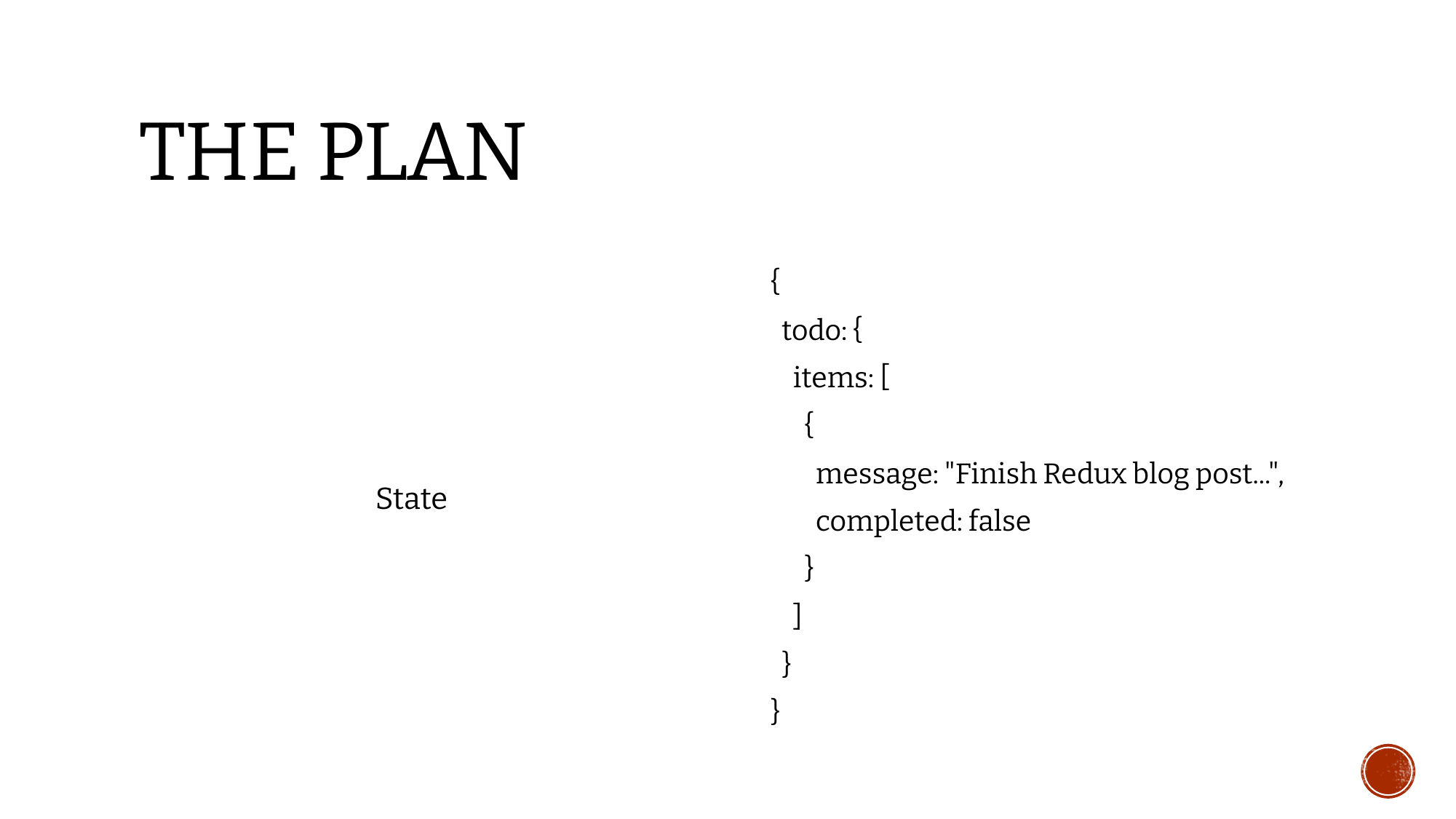

# The plan
State
{
  todo: {
    items: [
      {
        message: "Finish Redux blog post...",
        completed: false
      }
    ]
  }
}